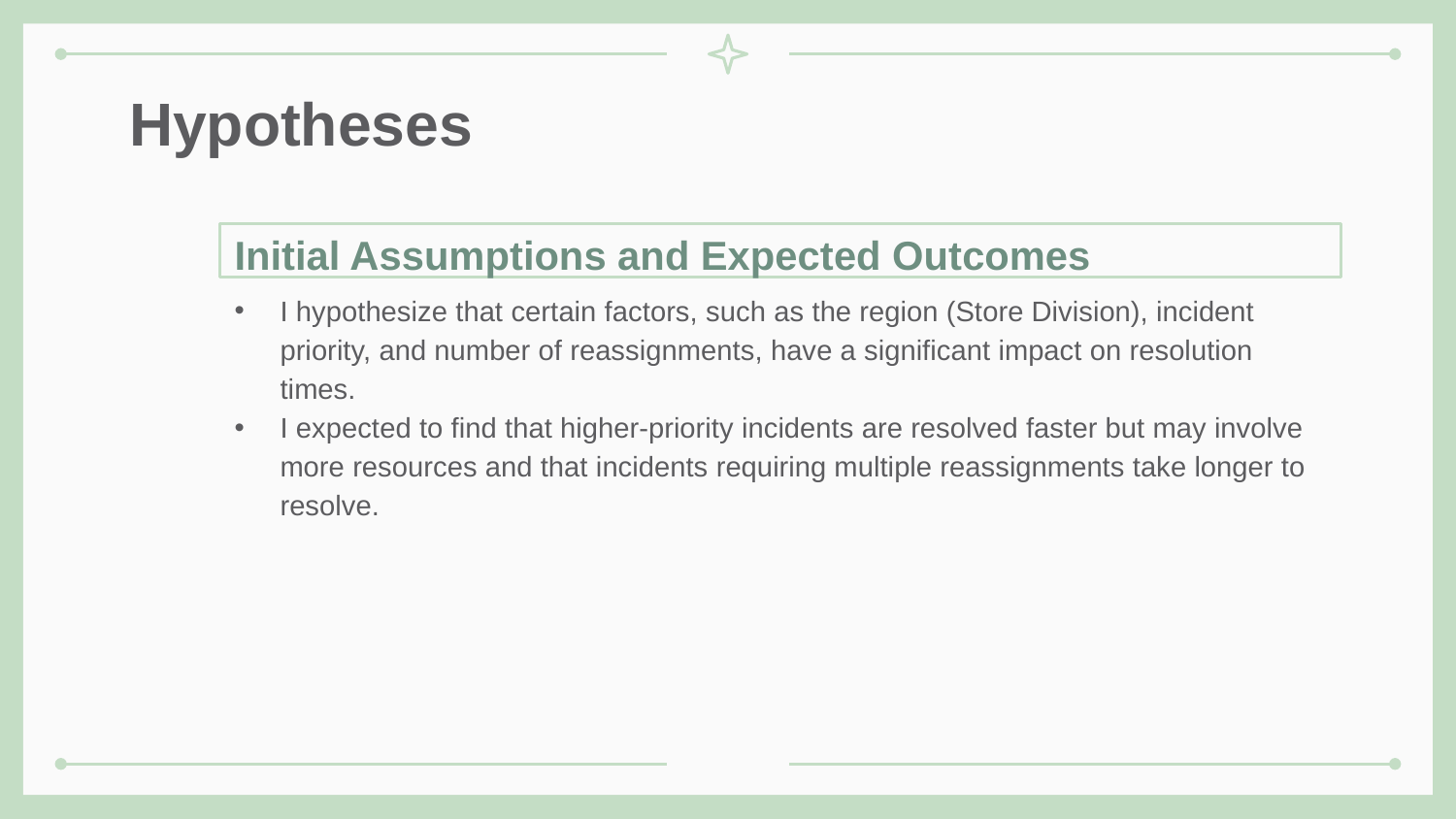

# Hypotheses
Initial Assumptions and Expected Outcomes
I hypothesize that certain factors, such as the region (Store Division), incident priority, and number of reassignments, have a significant impact on resolution times.
I expected to find that higher-priority incidents are resolved faster but may involve more resources and that incidents requiring multiple reassignments take longer to resolve.